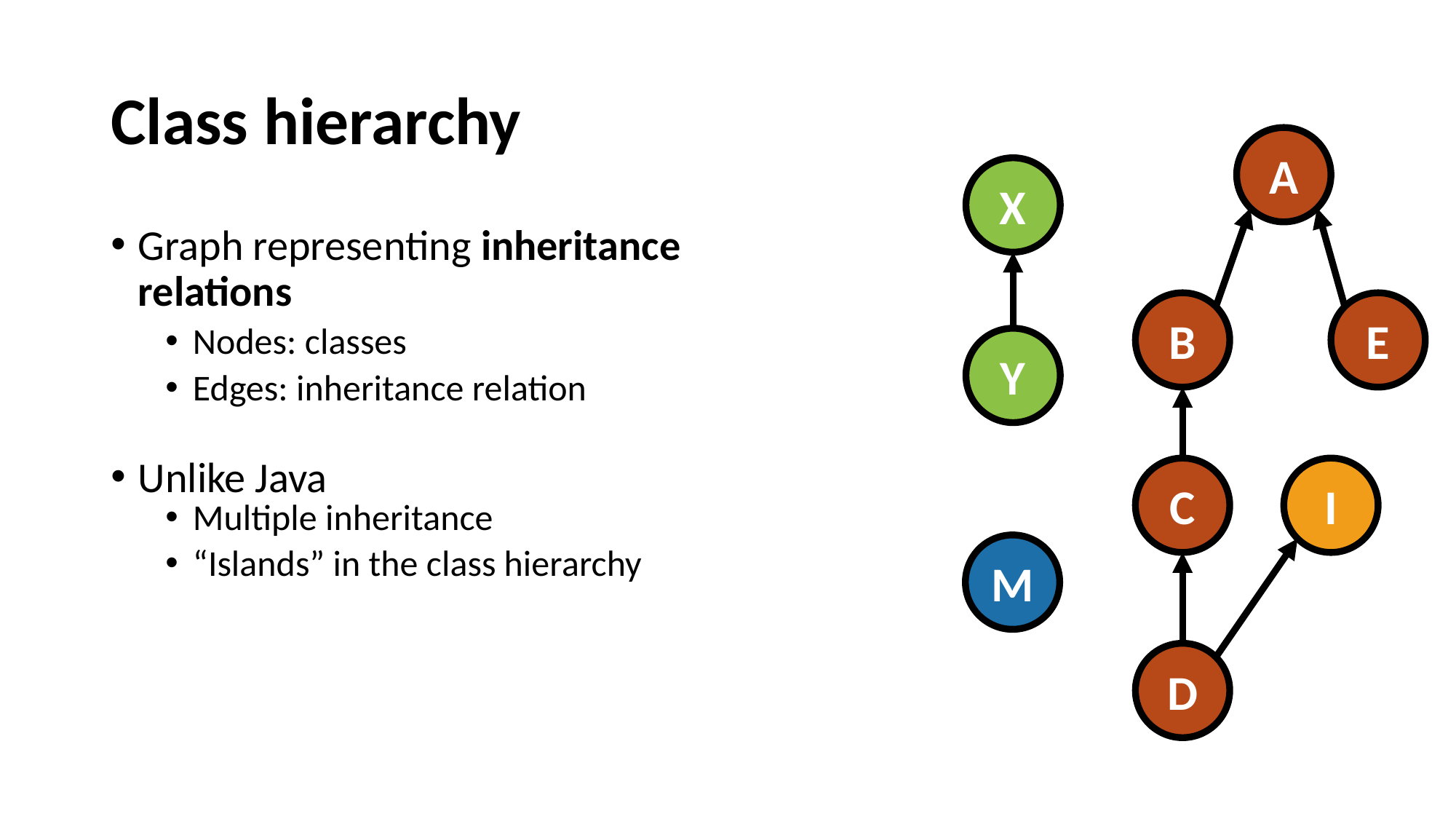

# Class hierarchy
A
X
Graph representing inheritance relations
Nodes: classes
Edges: inheritance relation

B
E
Y
Unlike Java

C
I
Multiple inheritance

M
“Islands” in the class hierarchy

D